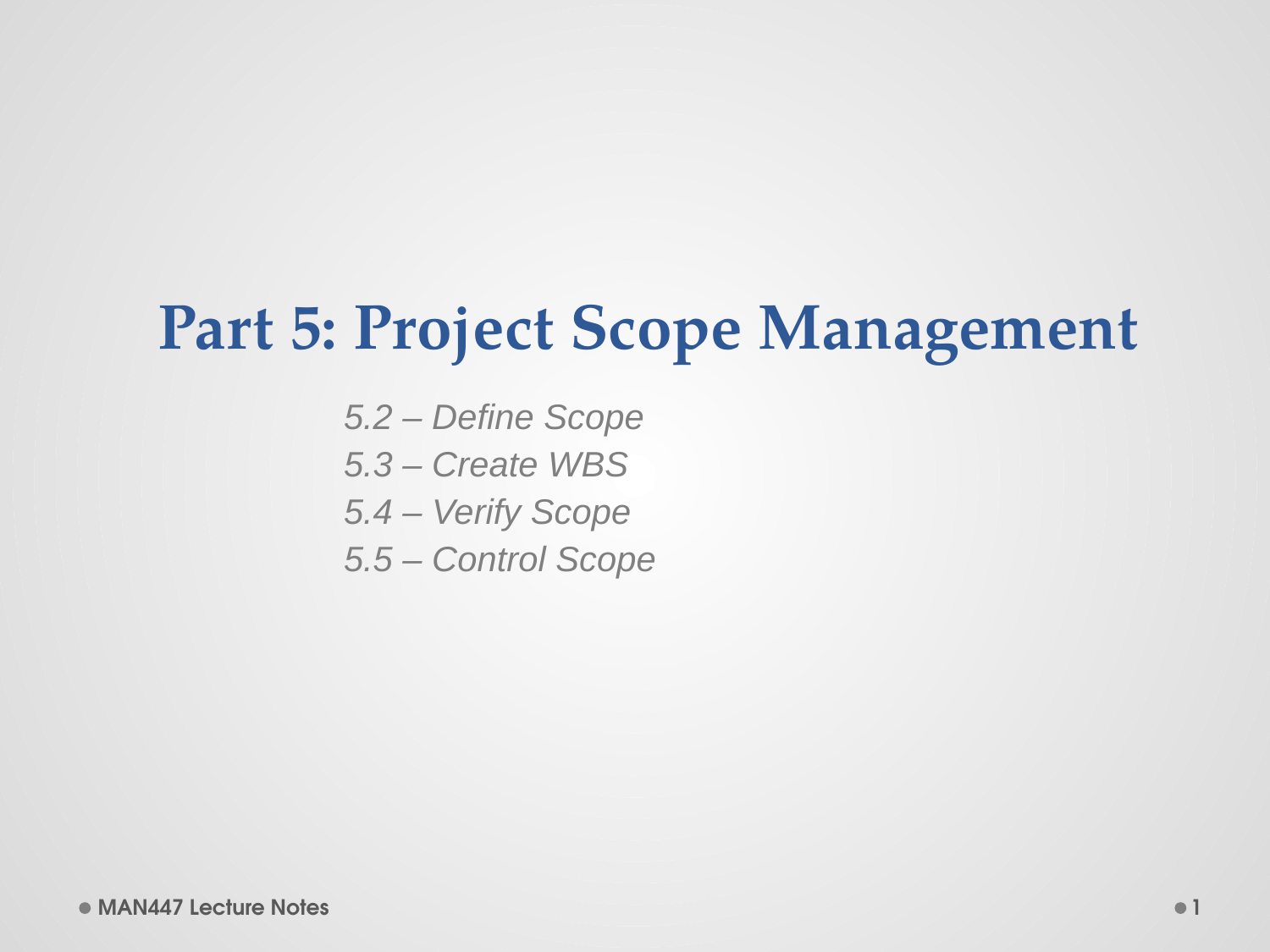

# Part 5: Project Scope Management
5.2 – Define Scope
5.3 – Create WBS
5.4 – Verify Scope
5.5 – Control Scope
MAN447 Lecture Notes
1